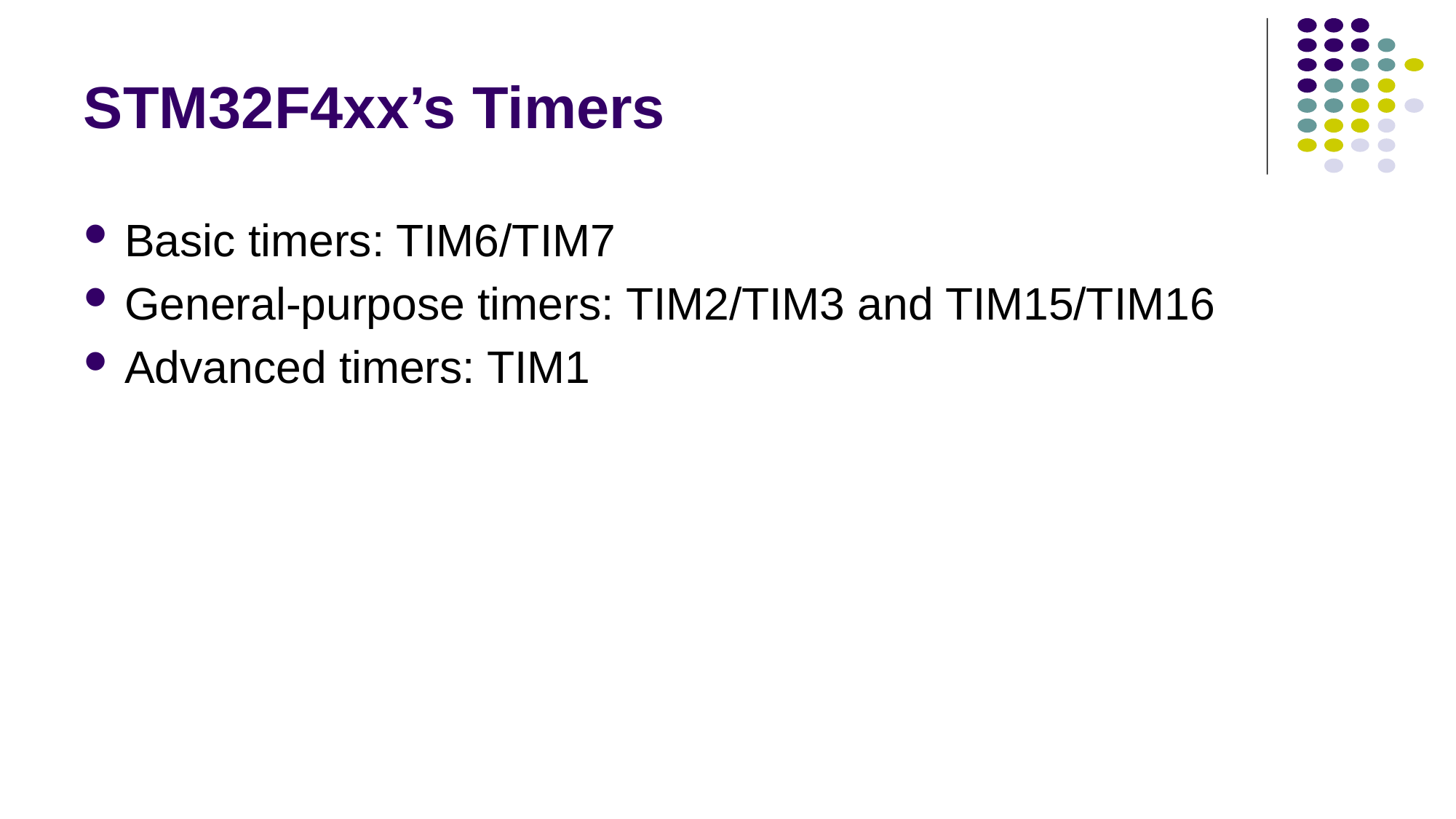

# STM32F4xx’s Timers
Basic timers: TIM6/TIM7
General-purpose timers: TIM2/TIM3 and TIM15/TIM16
Advanced timers: TIM1